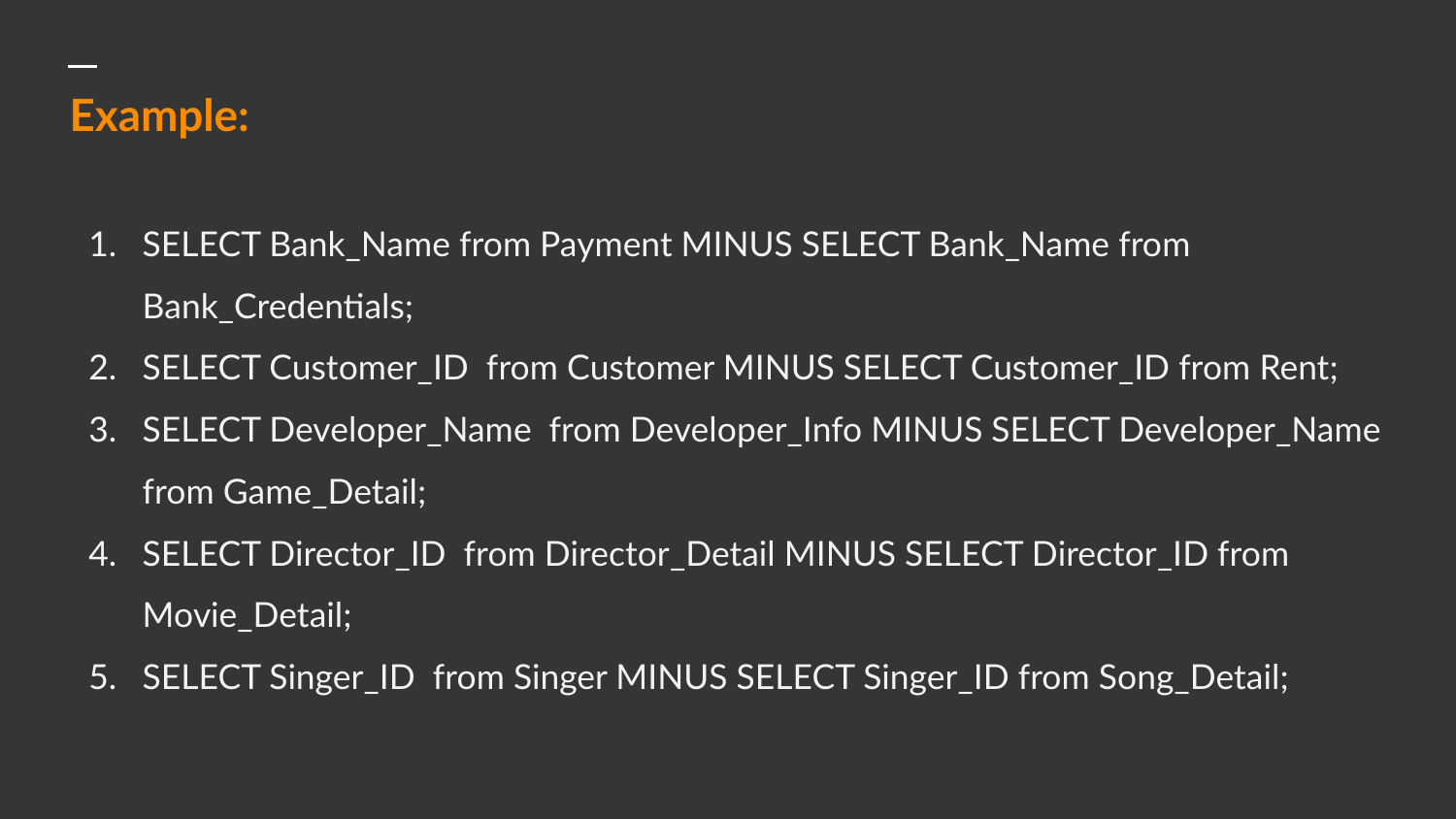

# Example:

SELECT Bank_Name from Payment MINUS SELECT Bank_Name from Bank_Credentials;
SELECT Customer_ID  from Customer MINUS SELECT Customer_ID from Rent;
SELECT Developer_Name  from Developer_Info MINUS SELECT Developer_Name from Game_Detail;
SELECT Director_ID  from Director_Detail MINUS SELECT Director_ID from Movie_Detail;
SELECT Singer_ID  from Singer MINUS SELECT Singer_ID from Song_Detail;